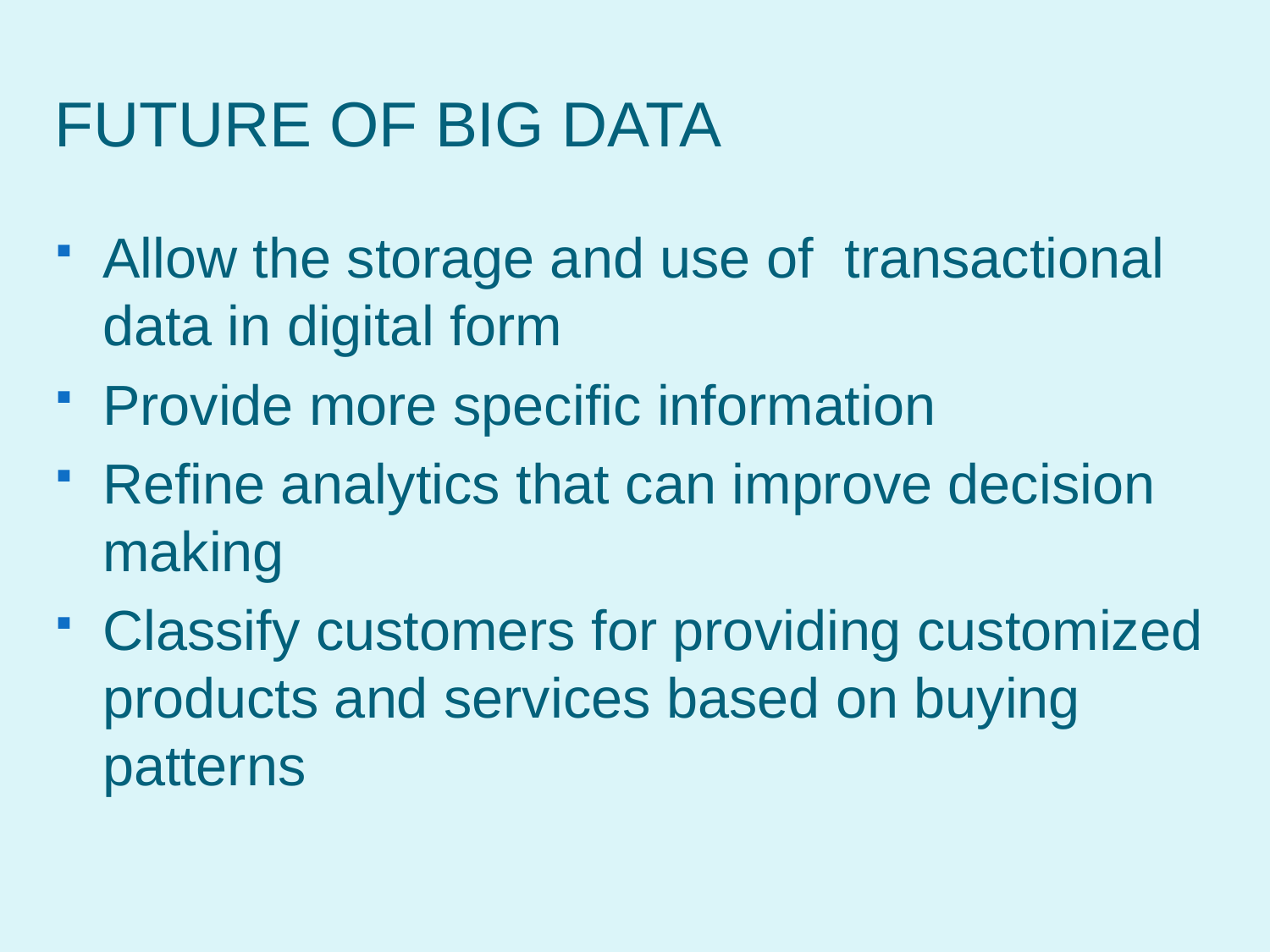

# FUTURE OF BIG DATA
Allow the storage and use of  transactional data in digital form
Provide more specific information
Refine analytics that can improve decision making
Classify customers for providing customized products and services based on buying patterns